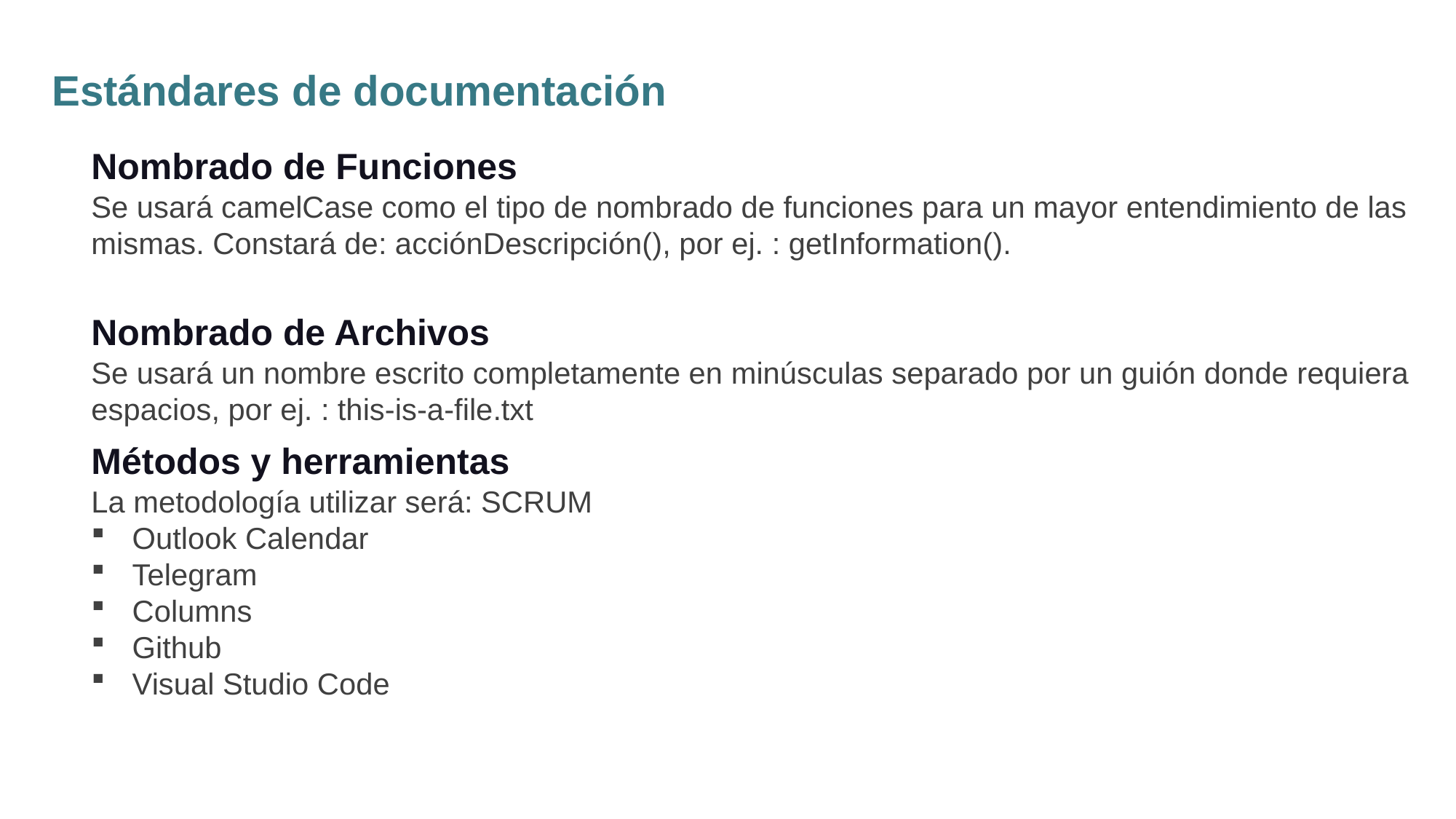

Estándares de documentación
Nombrado de Funciones
Se usará camelCase como el tipo de nombrado de funciones para un mayor entendimiento de las mismas. Constará de: acciónDescripción(), por ej. : getInformation().
Nombrado de Archivos
Se usará un nombre escrito completamente en minúsculas separado por un guión donde requiera espacios, por ej. : this-is-a-file.txt
Métodos y herramientas
La metodología utilizar será: SCRUM
Outlook Calendar
Telegram
Columns
Github
Visual Studio Code